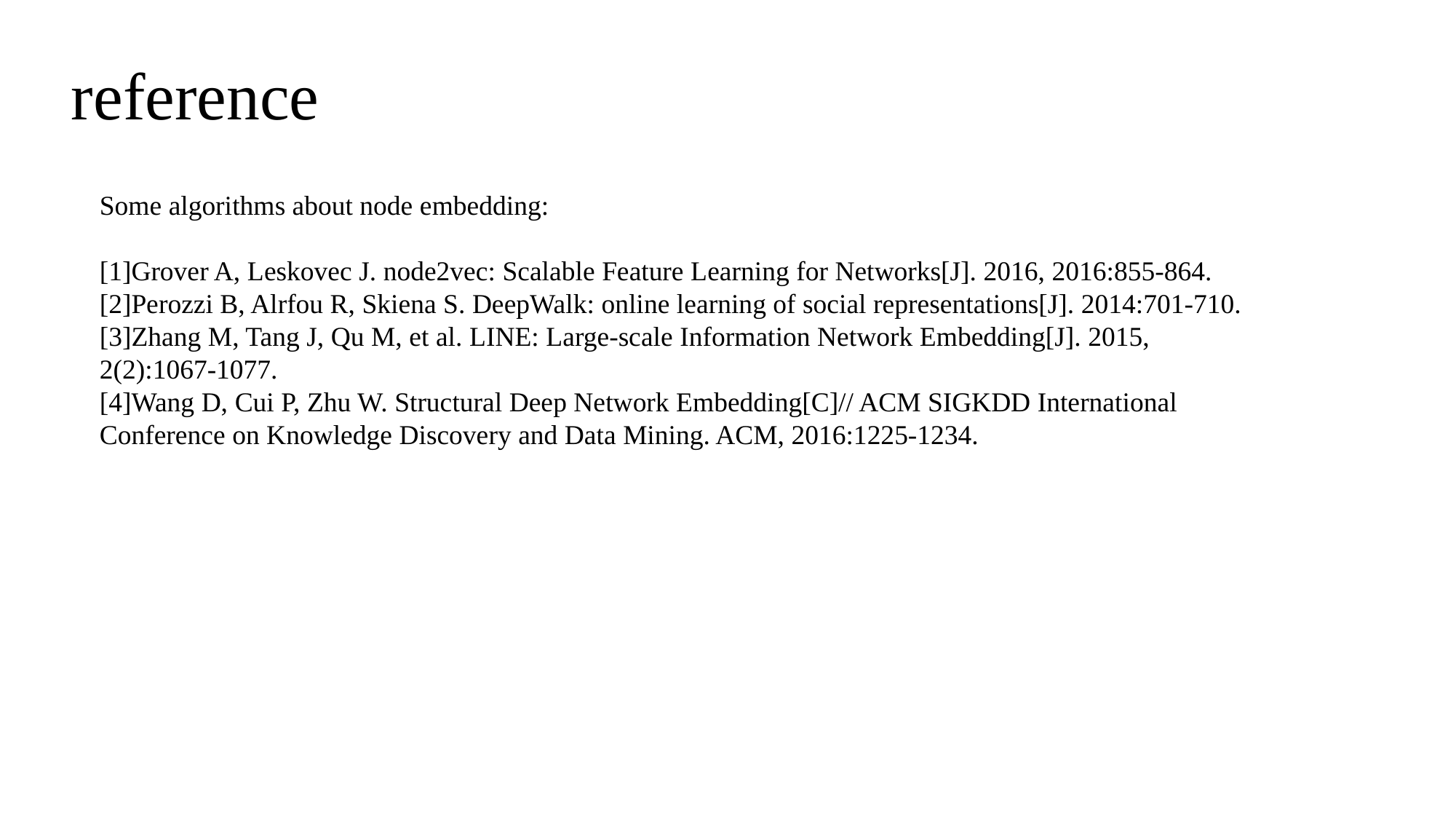

# reference
Some algorithms about node embedding:

[1]Grover A, Leskovec J. node2vec: Scalable Feature Learning for Networks[J]. 2016, 2016:855-864.
[2]Perozzi B, Alrfou R, Skiena S. DeepWalk: online learning of social representations[J]. 2014:701-710.
[3]Zhang M, Tang J, Qu M, et al. LINE: Large-scale Information Network Embedding[J]. 2015, 2(2):1067-1077.
[4]Wang D, Cui P, Zhu W. Structural Deep Network Embedding[C]// ACM SIGKDD International Conference on Knowledge Discovery and Data Mining. ACM, 2016:1225-1234.